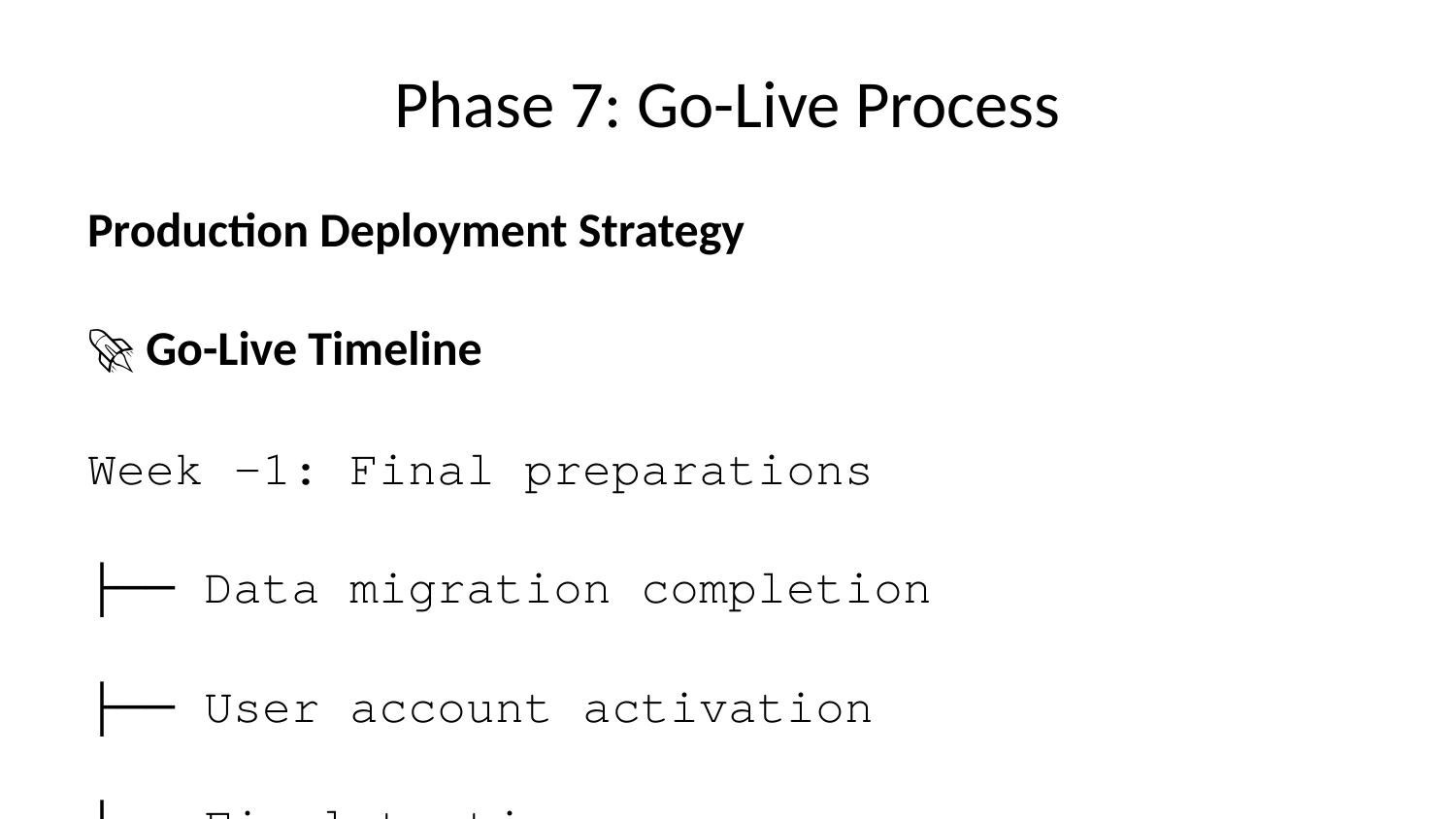

# Phase 7: Go-Live Process
Production Deployment Strategy
🚀 Go-Live Timeline
Week -1: Final preparations
├── Data migration completion
├── User account activation
├── Final testing
└── Staff readiness confirmation

Day 0: Go-Live
├── 6 AM: System activation
├── 8 AM: Staff briefing
├── 9 AM: First patient registration
└── 6 PM: Day 1 review

Week +1: Stabilization
├── Daily check-ins
├── Issue resolution
├── Performance monitoring
└── User feedback collection
🔧 Go-Live Support
On-site Support: Technical specialist available
24/7 Helpdesk: Immediate issue resolution
Remote Monitoring: System health tracking
Daily Reviews: Progress and issue assessment
📋 Go-Live Checklist
☐ All staff accounts created and tested
☐ Data migration verified
☐ Backup systems confirmed
☐ Emergency procedures documented
☐ Support contacts distributed
☐ Performance baselines established